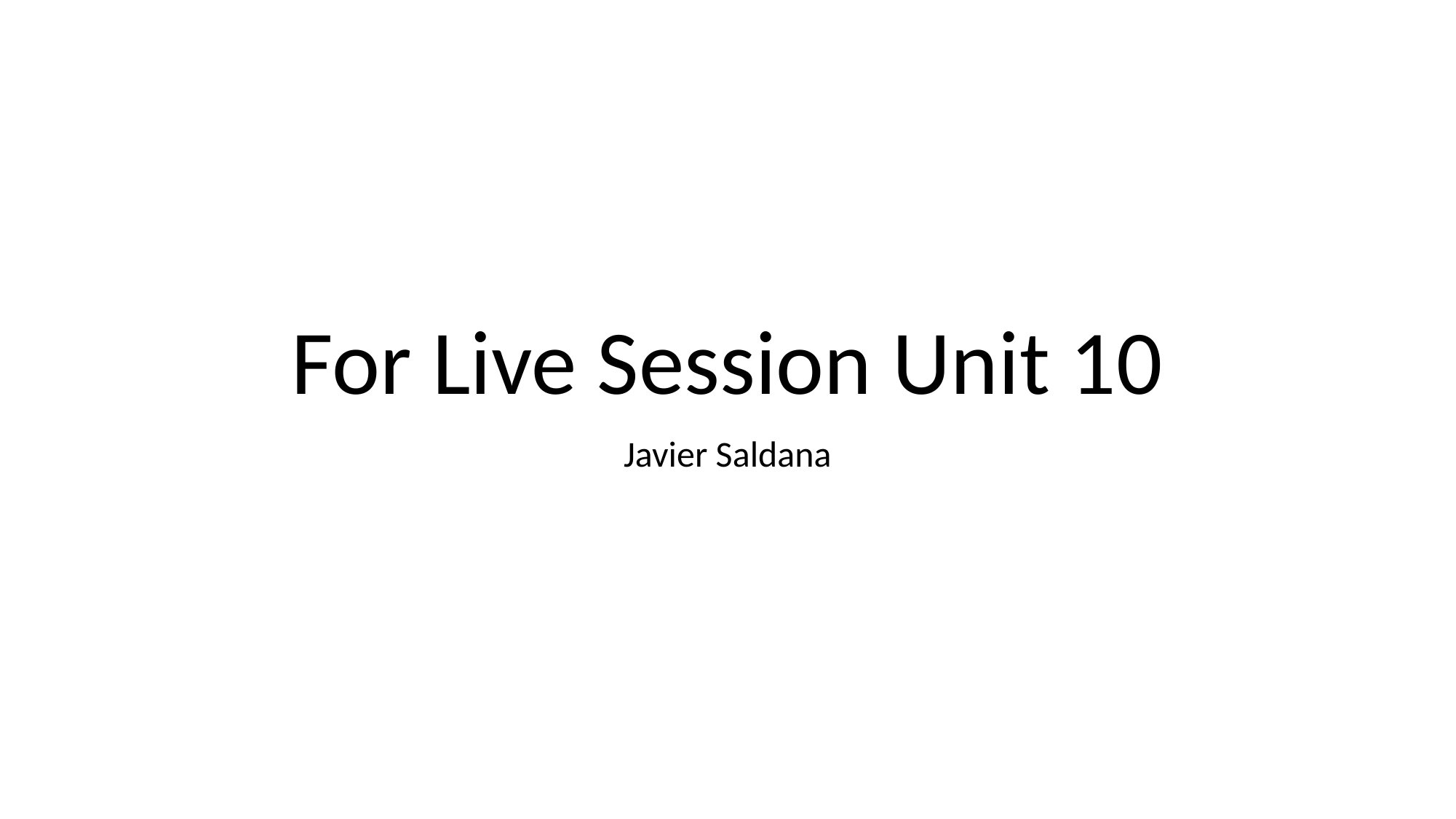

# For Live Session Unit 10
Javier Saldana